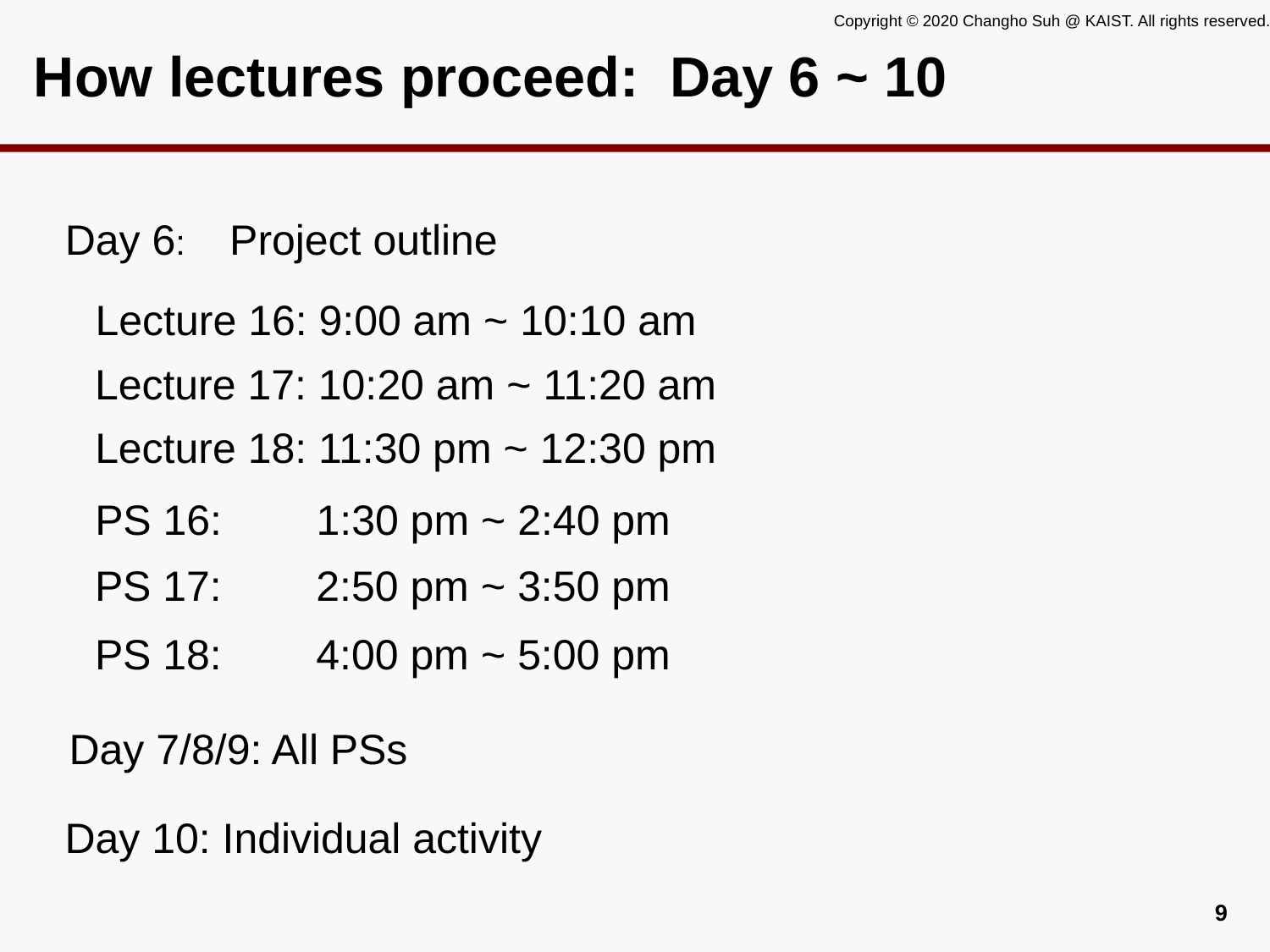

# How lectures proceed:  Day 6 ~ 10
Day 6:
Project outline
Lecture 16: 9:00 am ~ 10:10 am
Lecture 17: 10:20 am ~ 11:20 am
Lecture 18: 11:30 pm ~ 12:30 pm
PS 16:        1:30 pm ~ 2:40 pm
PS 17:        2:50 pm ~ 3:50 pm
PS 18:        4:00 pm ~ 5:00 pm
Day 7/8/9: All PSs
Day 10: Individual activity
9